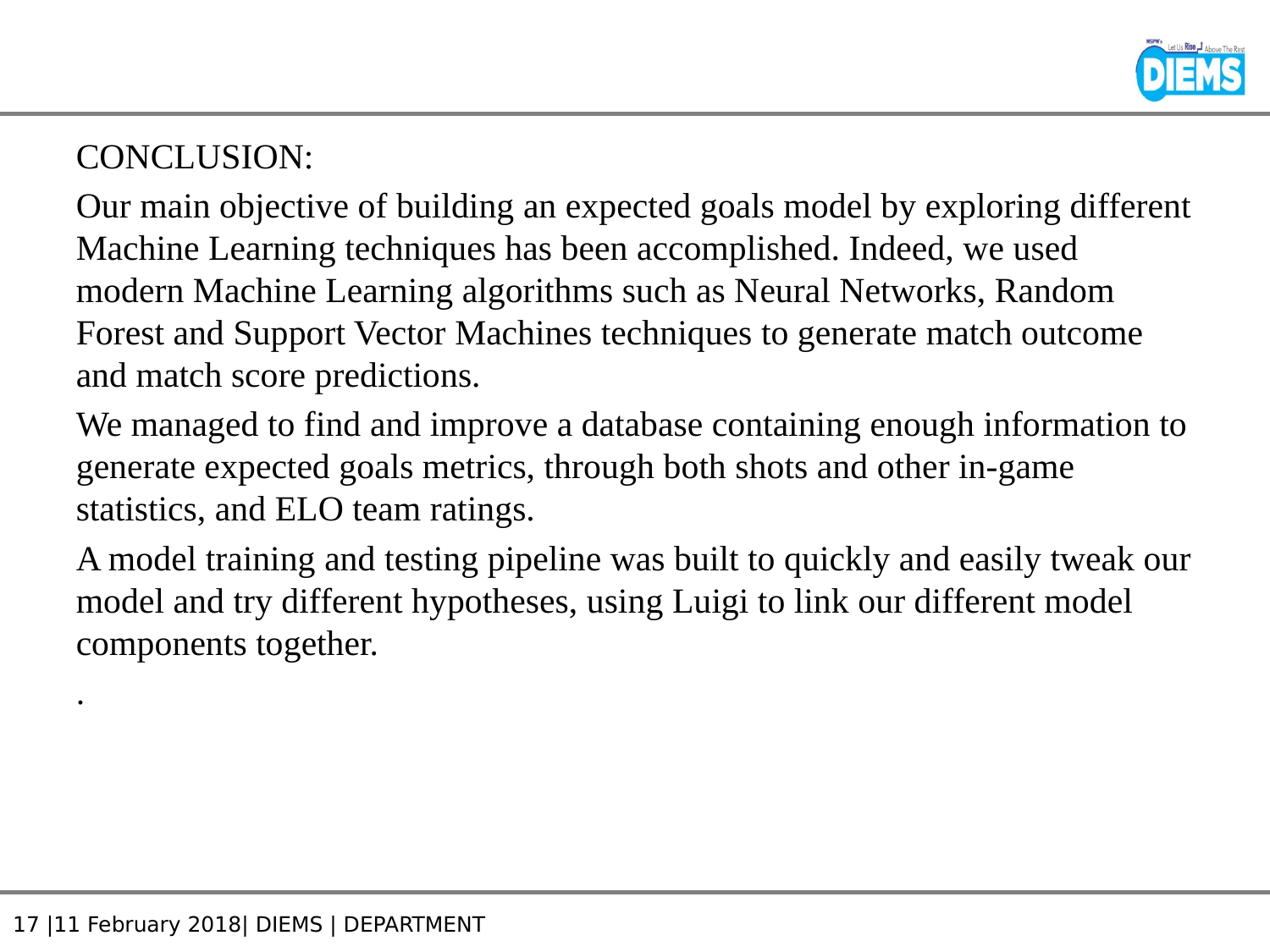

#
CONCLUSION:
Our main objective of building an expected goals model by exploring different Machine Learning techniques has been accomplished. Indeed, we used modern Machine Learning algorithms such as Neural Networks, Random Forest and Support Vector Machines techniques to generate match outcome and match score predictions.
We managed to find and improve a database containing enough information to generate expected goals metrics, through both shots and other in-game statistics, and ELO team ratings.
A model training and testing pipeline was built to quickly and easily tweak our model and try different hypotheses, using Luigi to link our different model components together.
.